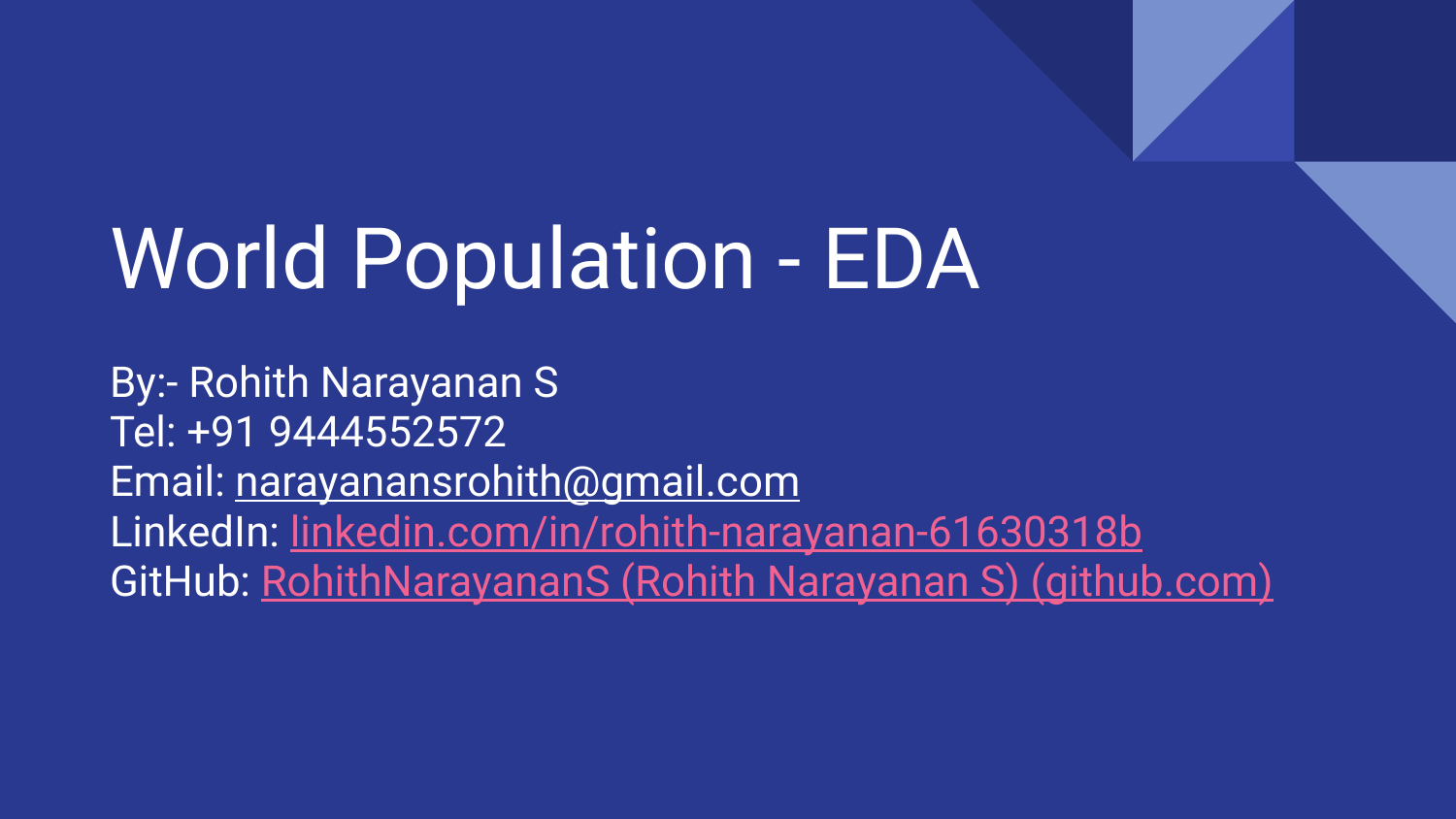

# World Population - EDA
By:- Rohith Narayanan S
Tel: +91 9444552572
Email: narayanansrohith@gmail.com
LinkedIn: linkedin.com/in/rohith-narayanan-61630318b
GitHub: RohithNarayananS (Rohith Narayanan S) (github.com)